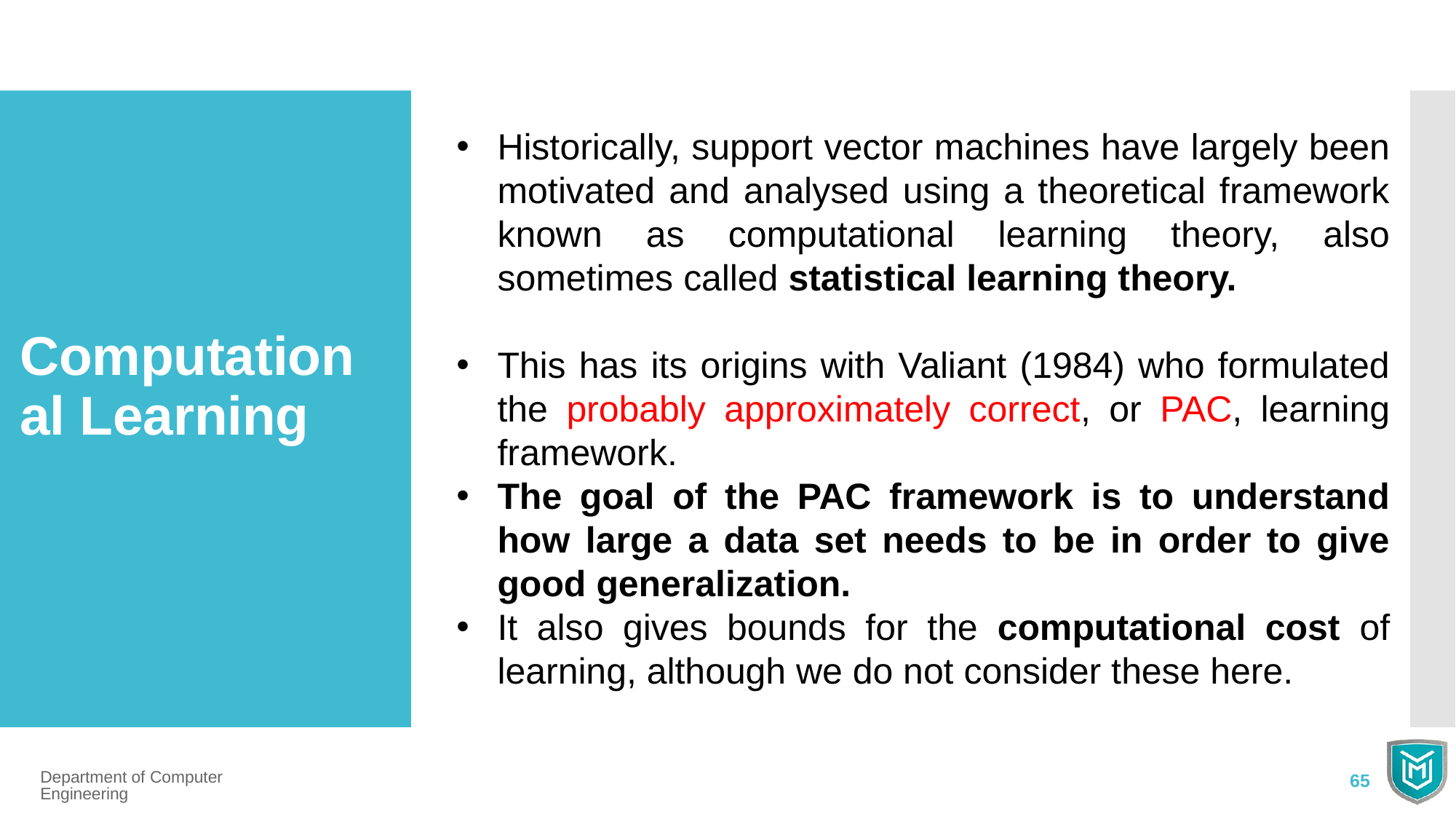

Historically, support vector machines have largely been motivated and analysed using a theoretical framework known as computational learning theory, also sometimes called statistical learning theory.

This has its origins with Valiant (1984) who formulated the probably approximately correct, or PAC, learning framework.
The goal of the PAC framework is to understand how large a data set needs to be in order to give good generalization.
It also gives bounds for the computational cost of learning, although we do not consider these here.
Computational Learning
Department of Computer Engineering
65